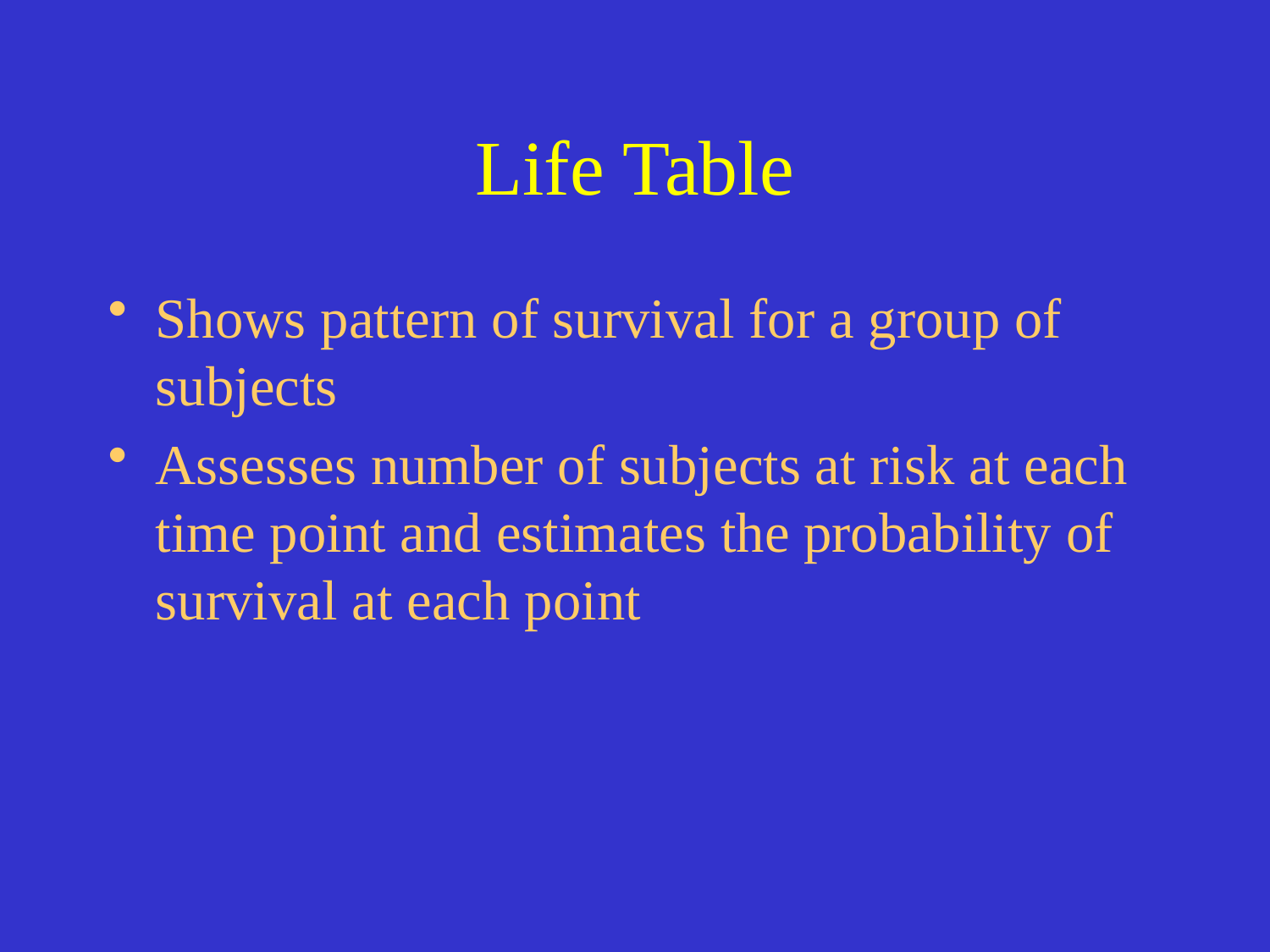

# Life Table
Shows pattern of survival for a group of subjects
Assesses number of subjects at risk at each time point and estimates the probability of survival at each point